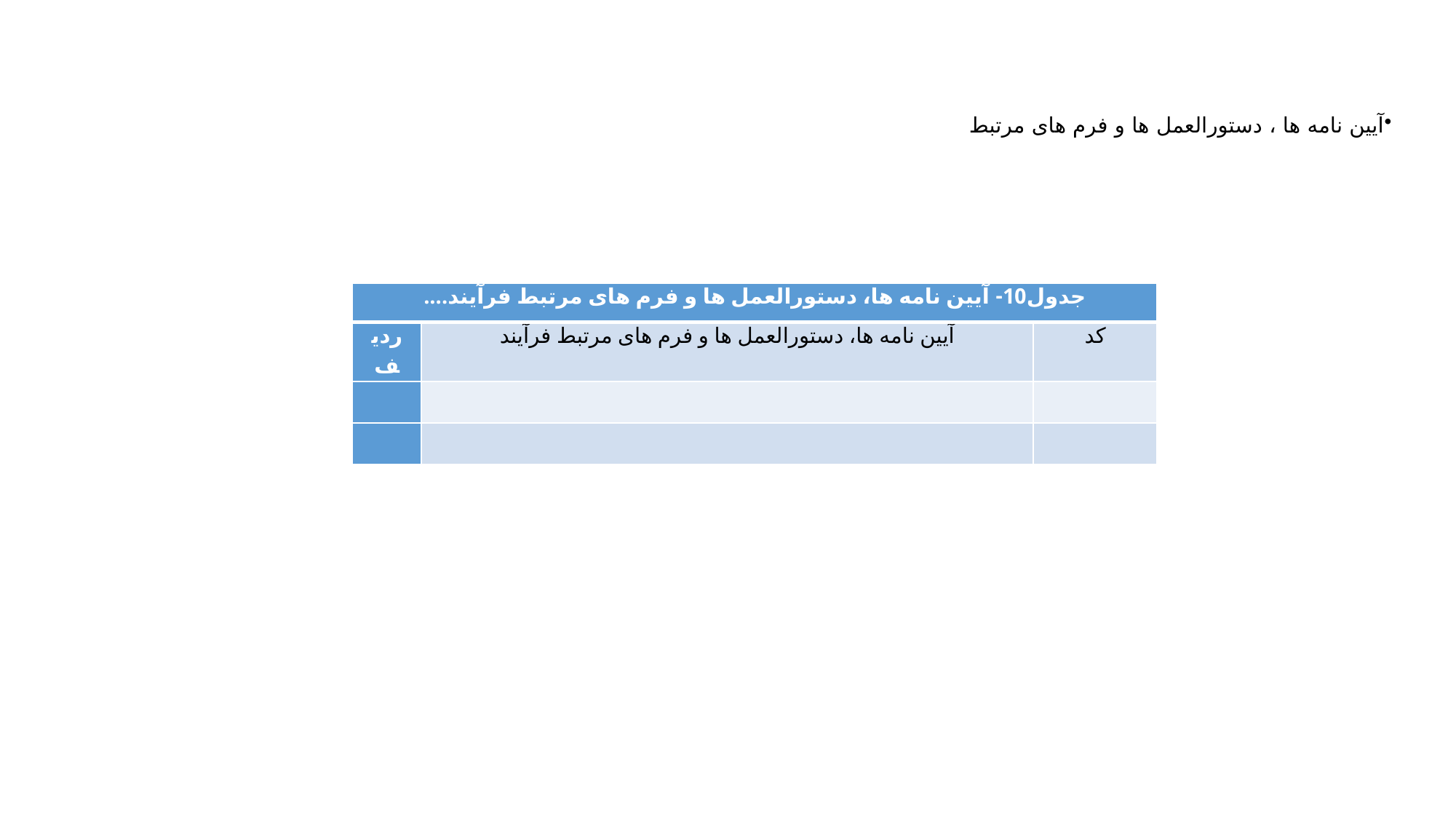

آیین نامه ها ، دستورالعمل ها و فرم های مرتبط

| جدول10- آیین نامه ها، دستورالعمل ها و فرم های مرتبط فرآیند.... |  |  |
| --- | --- | --- |
| ردیف | آیین نامه ها، دستورالعمل ها و فرم های مرتبط فرآیند | کد |
|  |  |  |
|  |  |  |